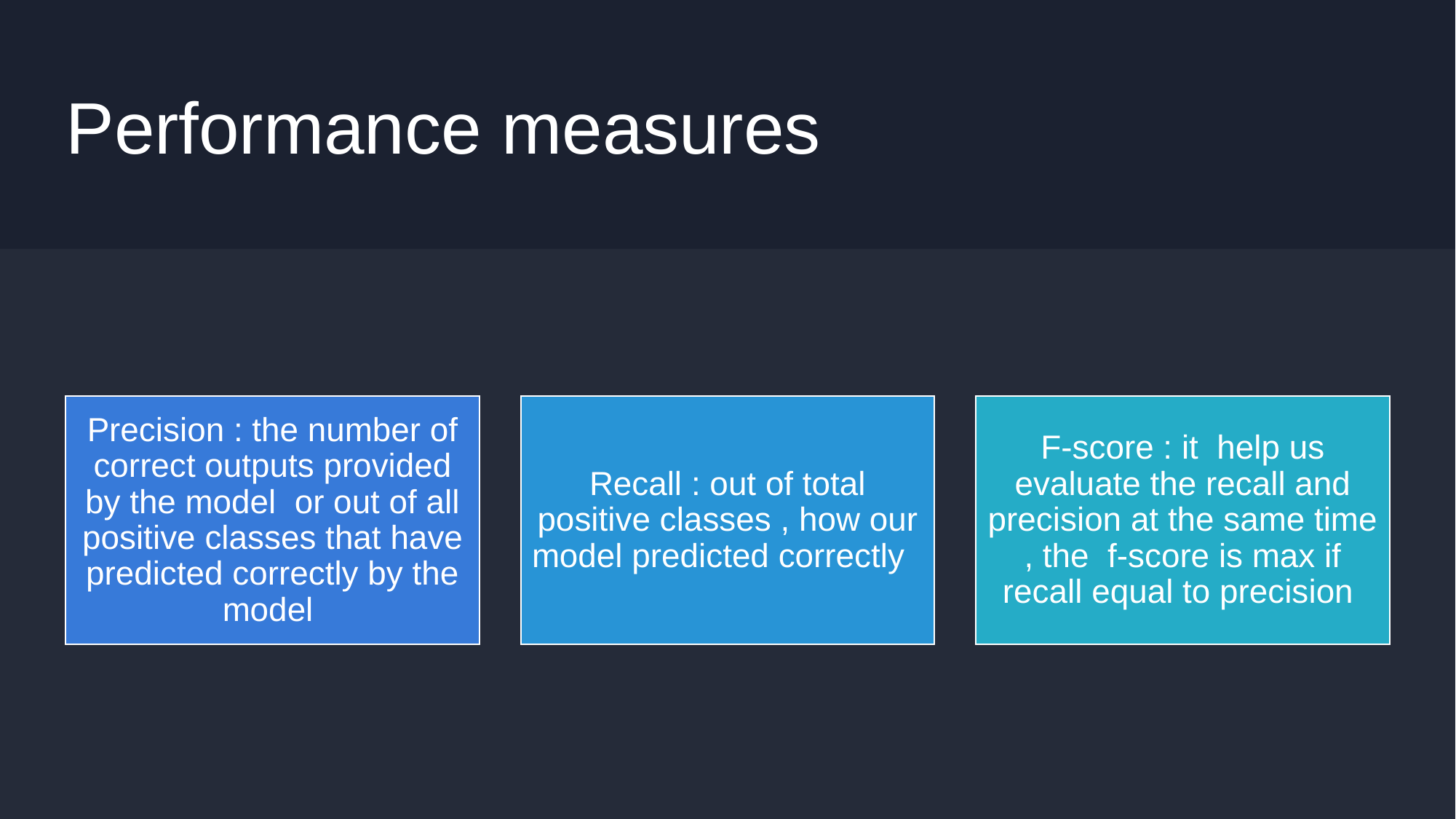

# Performance measures

Precision : the number of correct outputs provided by the model  or out of all positive classes that have predicted correctly by the model
Recall : out of total positive classes , how our model predicted correctly
F-score : it  help us evaluate the recall and precision at the same time , the  f-score is max if recall equal to precision